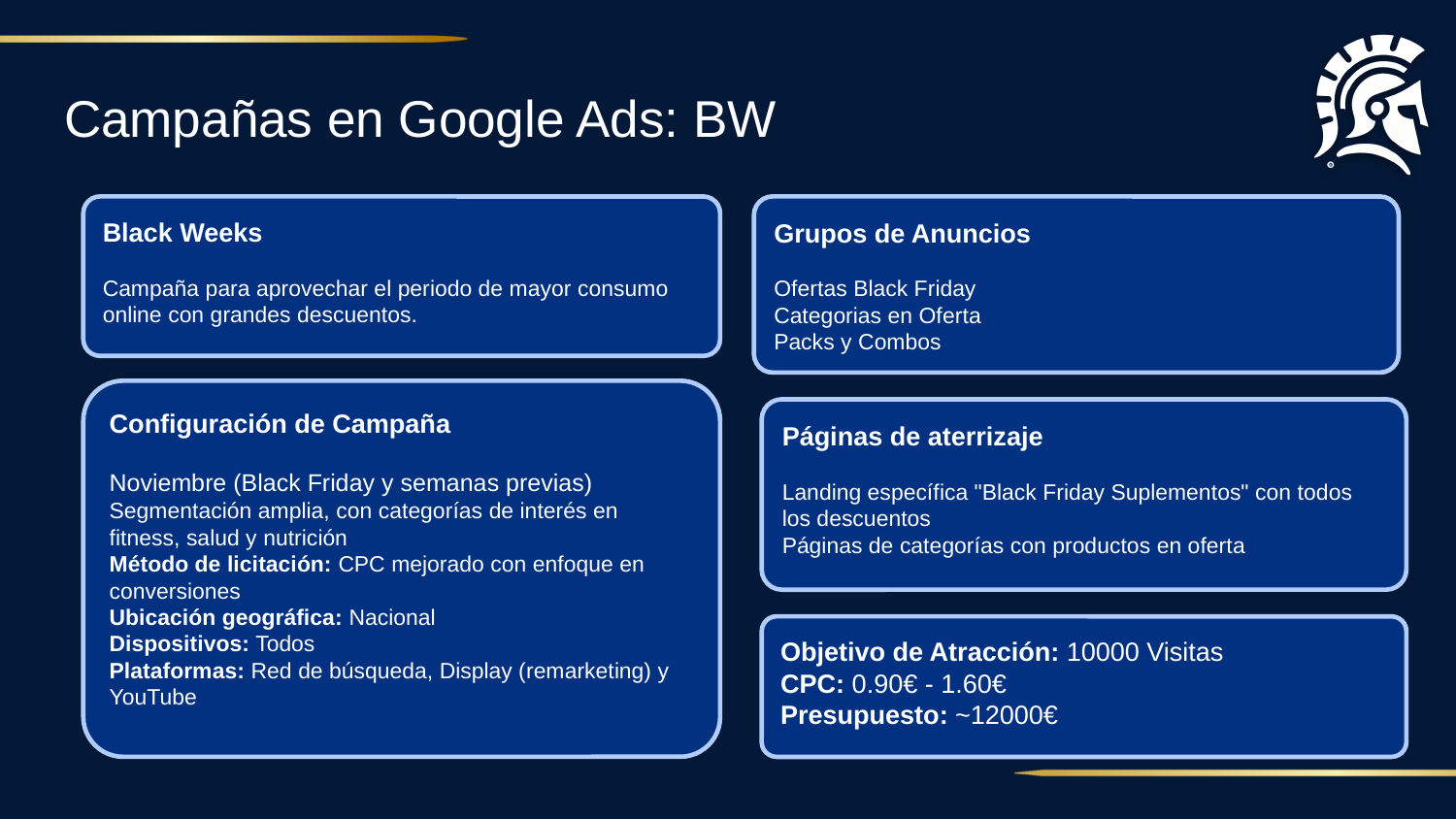

# Campañas en Google Ads: BW
Black Weeks

Campaña para aprovechar el periodo de mayor consumo online con grandes descuentos.
Grupos de Anuncios

Ofertas Black Friday
Categorias en Oferta
Packs y Combos

Configuración de Campaña

Noviembre (Black Friday y semanas previas)
Segmentación amplia, con categorías de interés en fitness, salud y nutrición
Método de licitación: CPC mejorado con enfoque en conversiones
Ubicación geográfica: Nacional
Dispositivos: Todos
Plataformas: Red de búsqueda, Display (remarketing) y YouTube

Páginas de aterrizaje

Landing específica "Black Friday Suplementos" con todos los descuentos
Páginas de categorías con productos en oferta

Objetivo de Atracción: 10000 Visitas
CPC: 0.90€ - 1.60€
Presupuesto: ~12000€